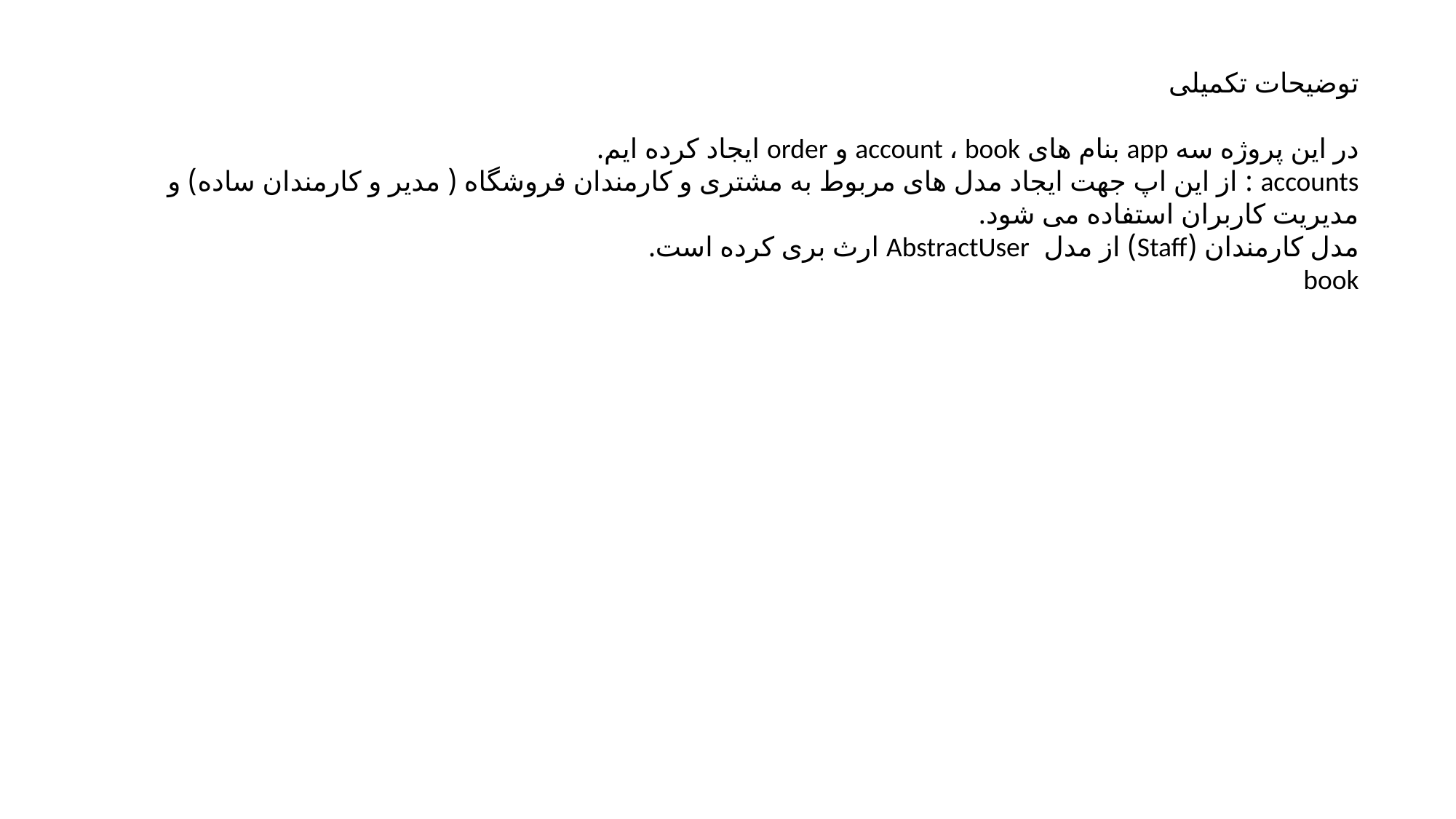

توضیحات تکمیلی

در این پروژه سه app بنام های account ، book و order ایجاد کرده ایم.
accounts : از این اپ جهت ایجاد مدل های مربوط به مشتری و کارمندان فروشگاه ( مدیر و کارمندان ساده) و مدیریت کاربران استفاده می شود.
مدل کارمندان (Staff) از مدل  AbstractUser ارث بری کرده است.
book